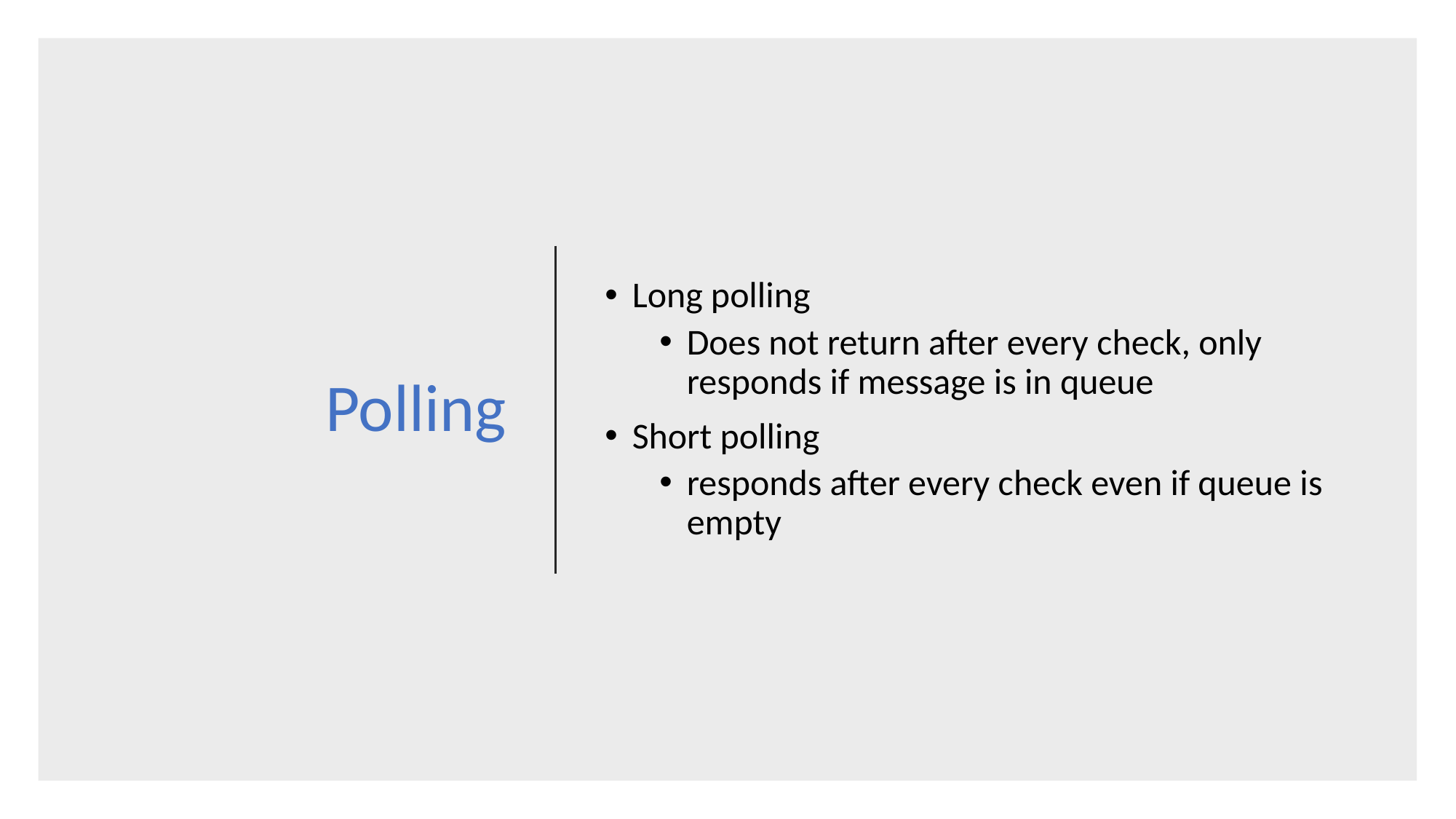

# Polling
Long polling
Does not return after every check, only responds if message is in queue
Short polling
responds after every check even if queue is empty